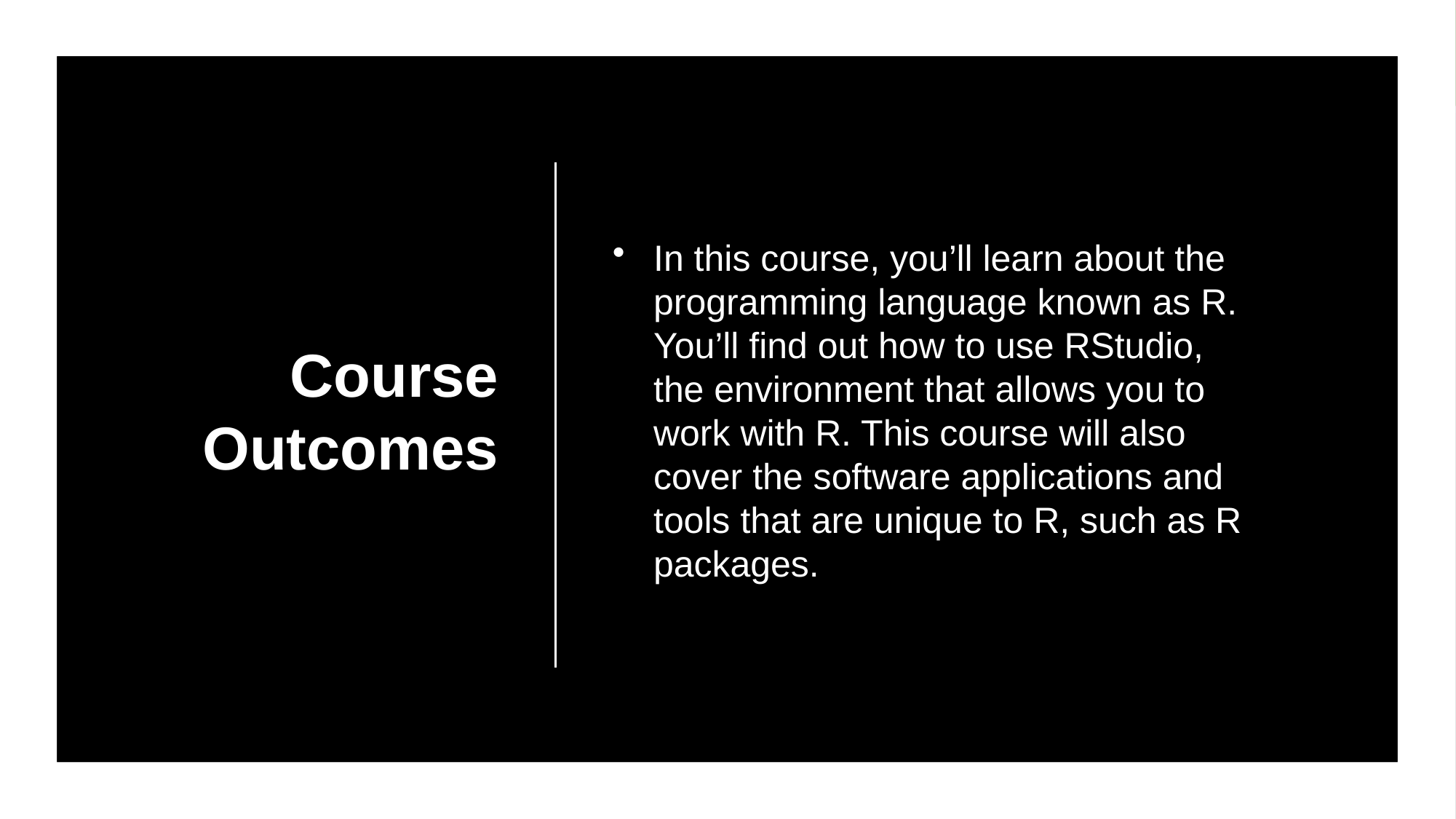

In this course, you’ll learn about the programming language known as R. You’ll find out how to use RStudio, the environment that allows you to work with R. This course will also cover the software applications and tools that are unique to R, such as R packages.
# Course Outcomes